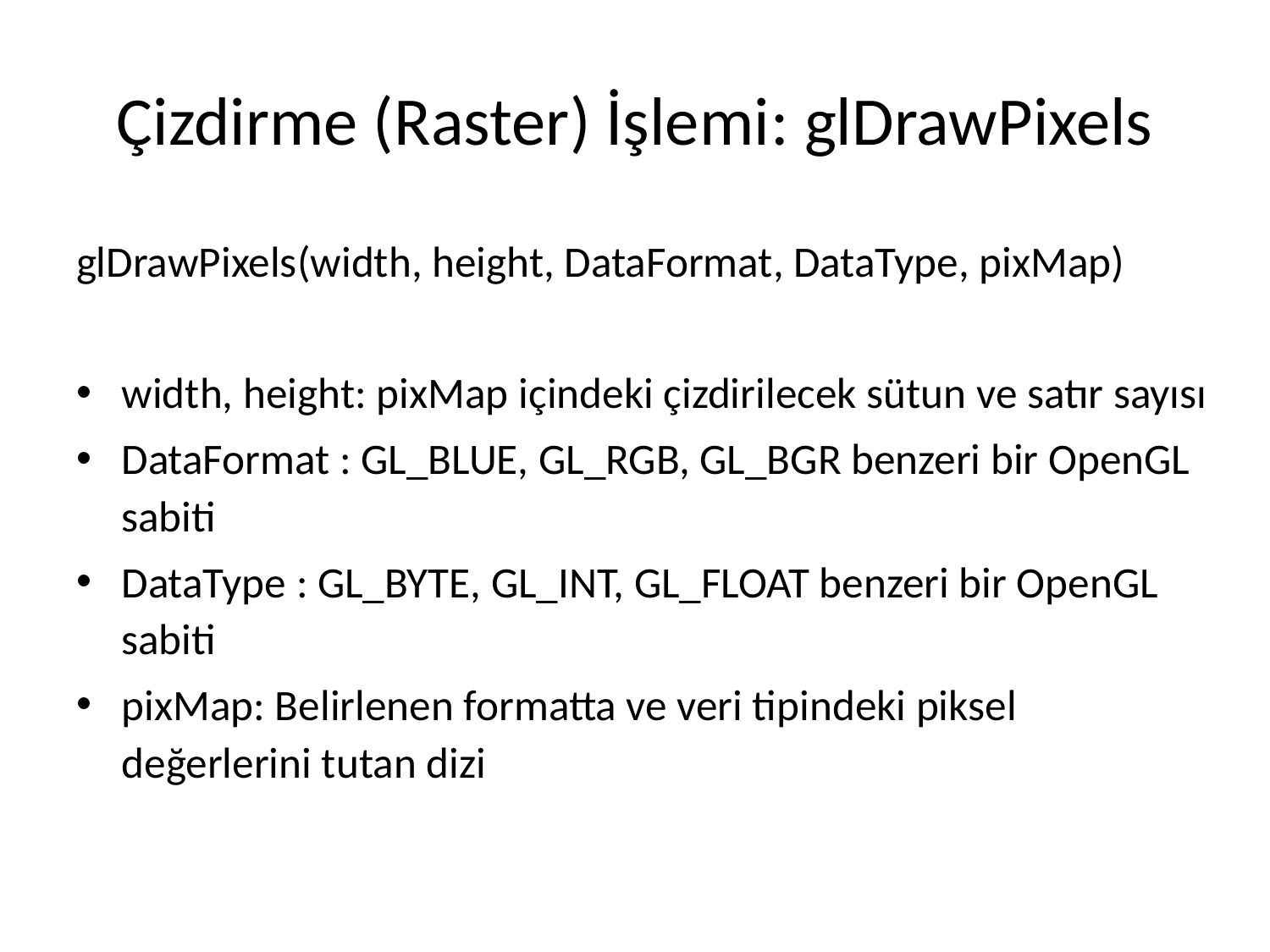

# Çizdirme (Raster) İşlemi: glDrawPixels
glDrawPixels(width, height, DataFormat, DataType, pixMap)

width, height: pixMap içindeki çizdirilecek sütun ve satır sayısı
DataFormat : GL_BLUE, GL_RGB, GL_BGR benzeri bir OpenGL sabiti
DataType : GL_BYTE, GL_INT, GL_FLOAT benzeri bir OpenGL sabiti
pixMap: Belirlenen formatta ve veri tipindeki piksel değerlerini tutan dizi